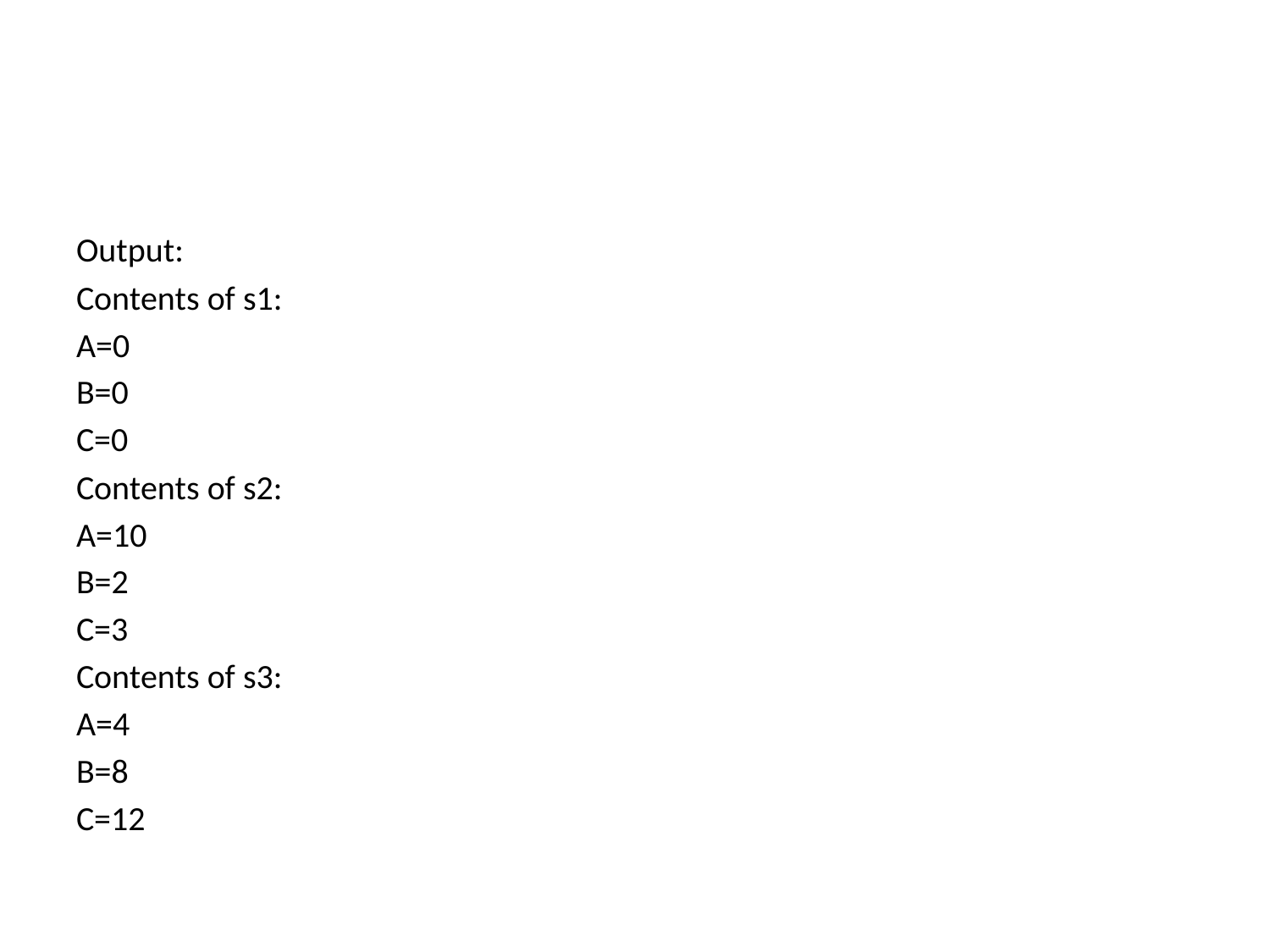

#
Output:
Contents of s1:
A=0
B=0
C=0
Contents of s2:
A=10
B=2
C=3
Contents of s3:
A=4
B=8
C=12